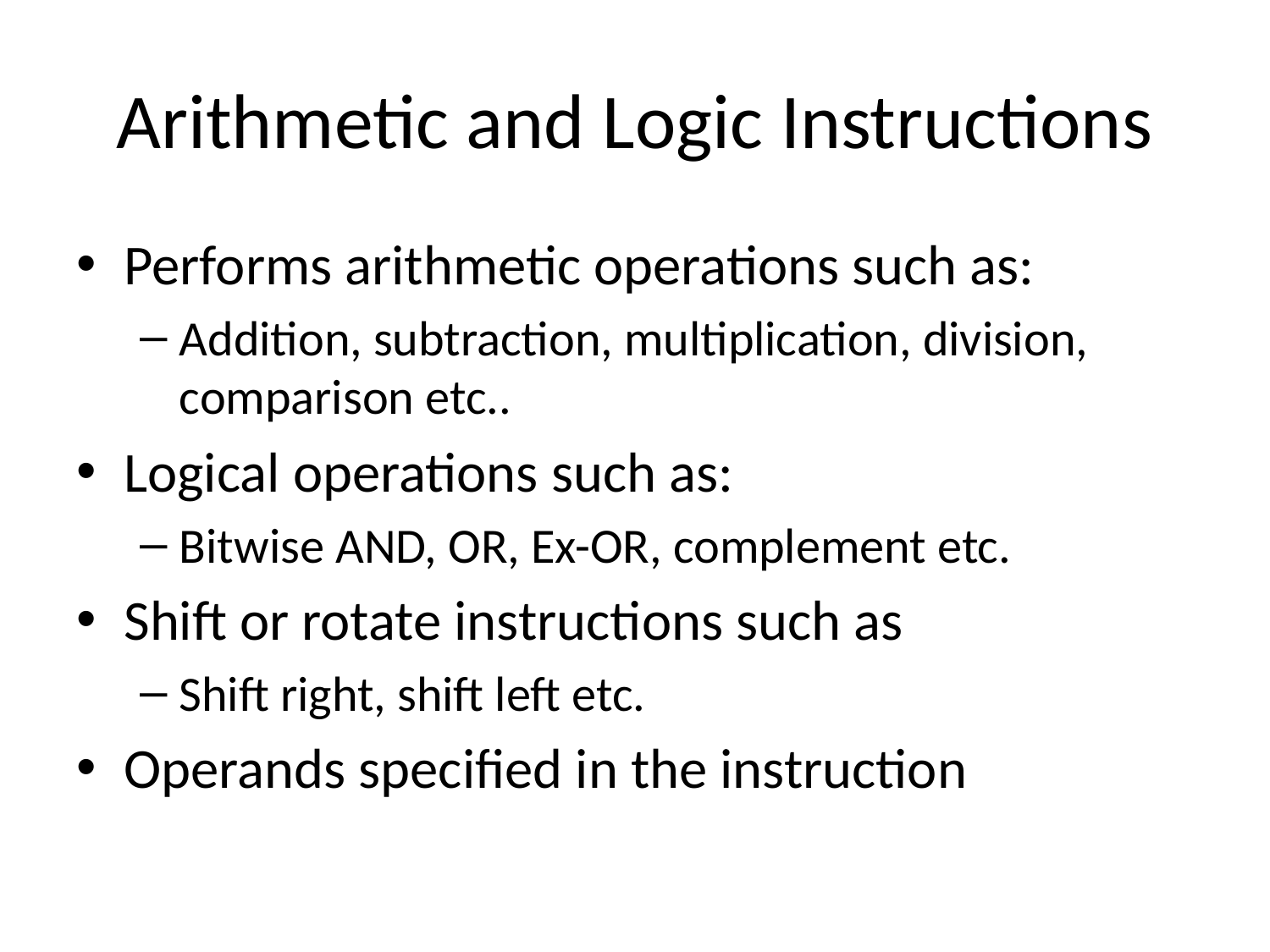

# Arithmetic and Logic Instructions
Performs arithmetic operations such as:
Addition, subtraction, multiplication, division, comparison etc..
Logical operations such as:
Bitwise AND, OR, Ex-OR, complement etc.
Shift or rotate instructions such as
Shift right, shift left etc.
Operands specified in the instruction